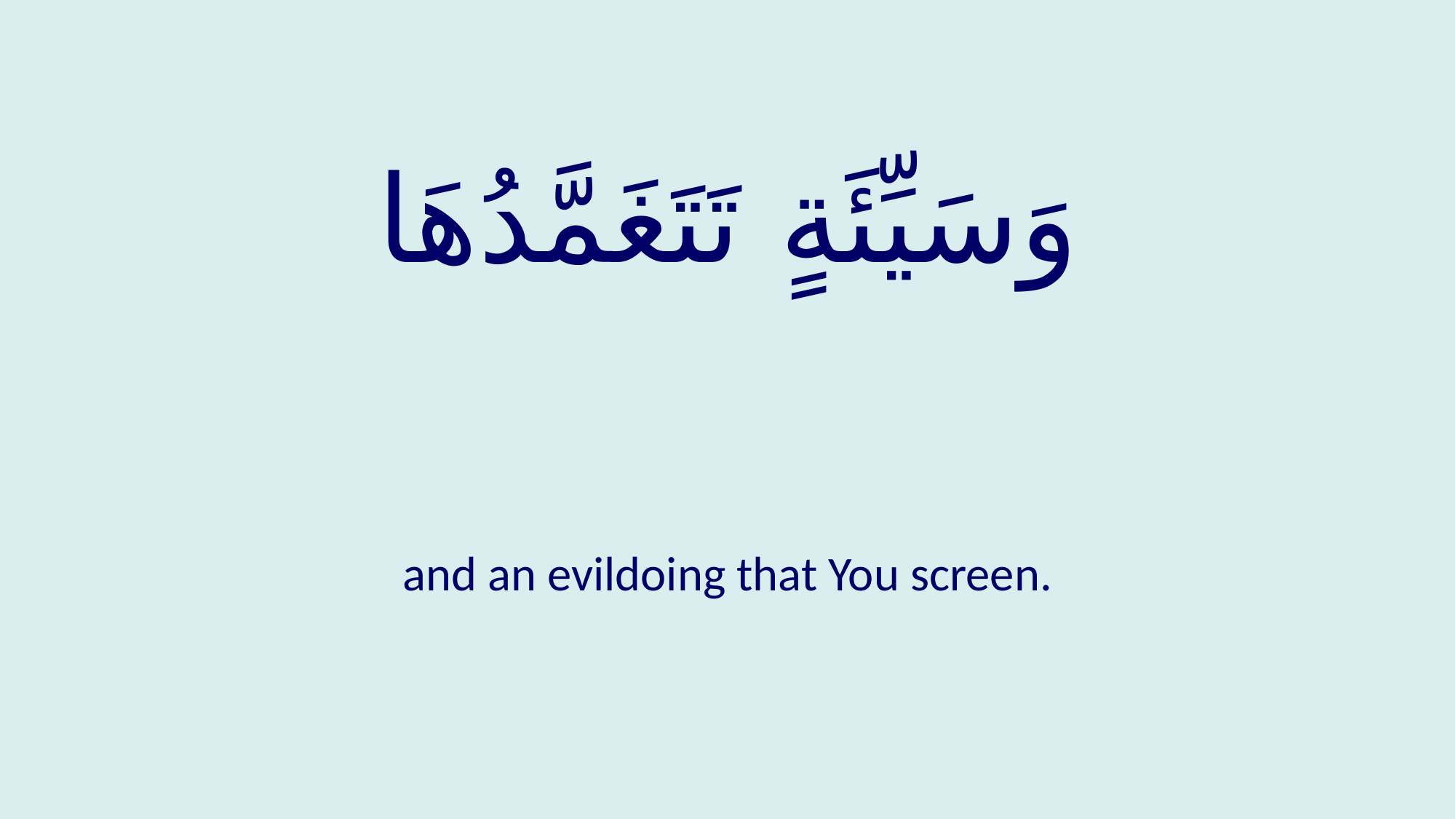

# وَسَيِّئَةٍ تَتَغَمَّدُهَا
and an evildoing that You screen.